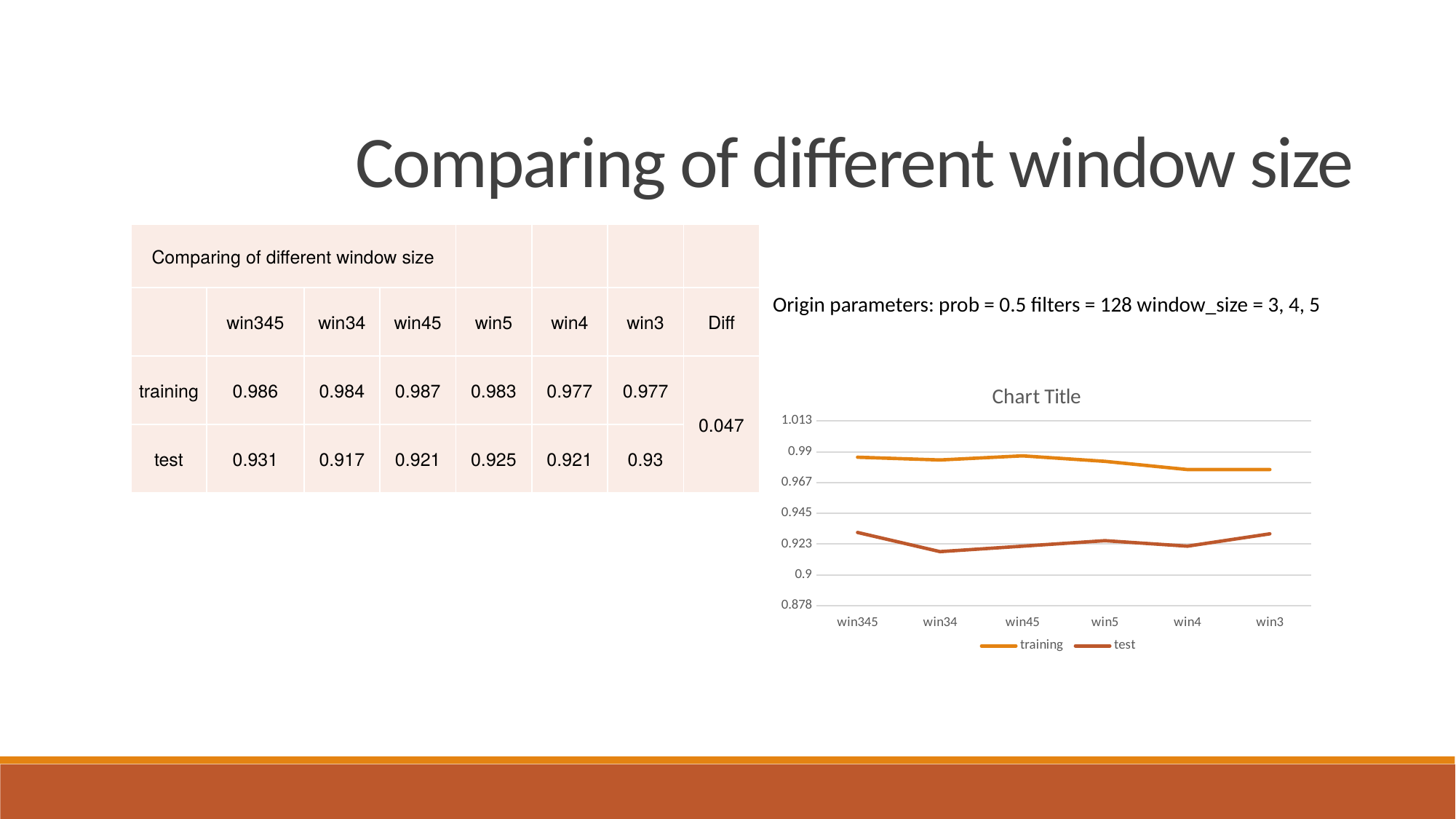

Comparing of different window size
| Comparing of different window size |  |  |  |  |  |  |  |
| --- | --- | --- | --- | --- | --- | --- | --- |
|  | win345 | win34 | win45 | win5 | win4 | win3 | Diff |
| training | 0.986 | 0.984 | 0.987 | 0.983 | 0.977 | 0.977 | 0.047 |
| test | 0.931 | 0.917 | 0.921 | 0.925 | 0.921 | 0.93 |  |
Origin parameters: prob = 0.5 filters = 128 window_size = 3, 4, 5

### Chart: Chart Title

| Category | training | test |
|---|---|---|
| win345 | 0.986 | 0.931 |
| win34 | 0.984 | 0.917 |
| win45 | 0.987 | 0.921 |
| win5 | 0.983 | 0.925 |
| win4 | 0.977 | 0.921 |
| win3 | 0.977 | 0.93 |